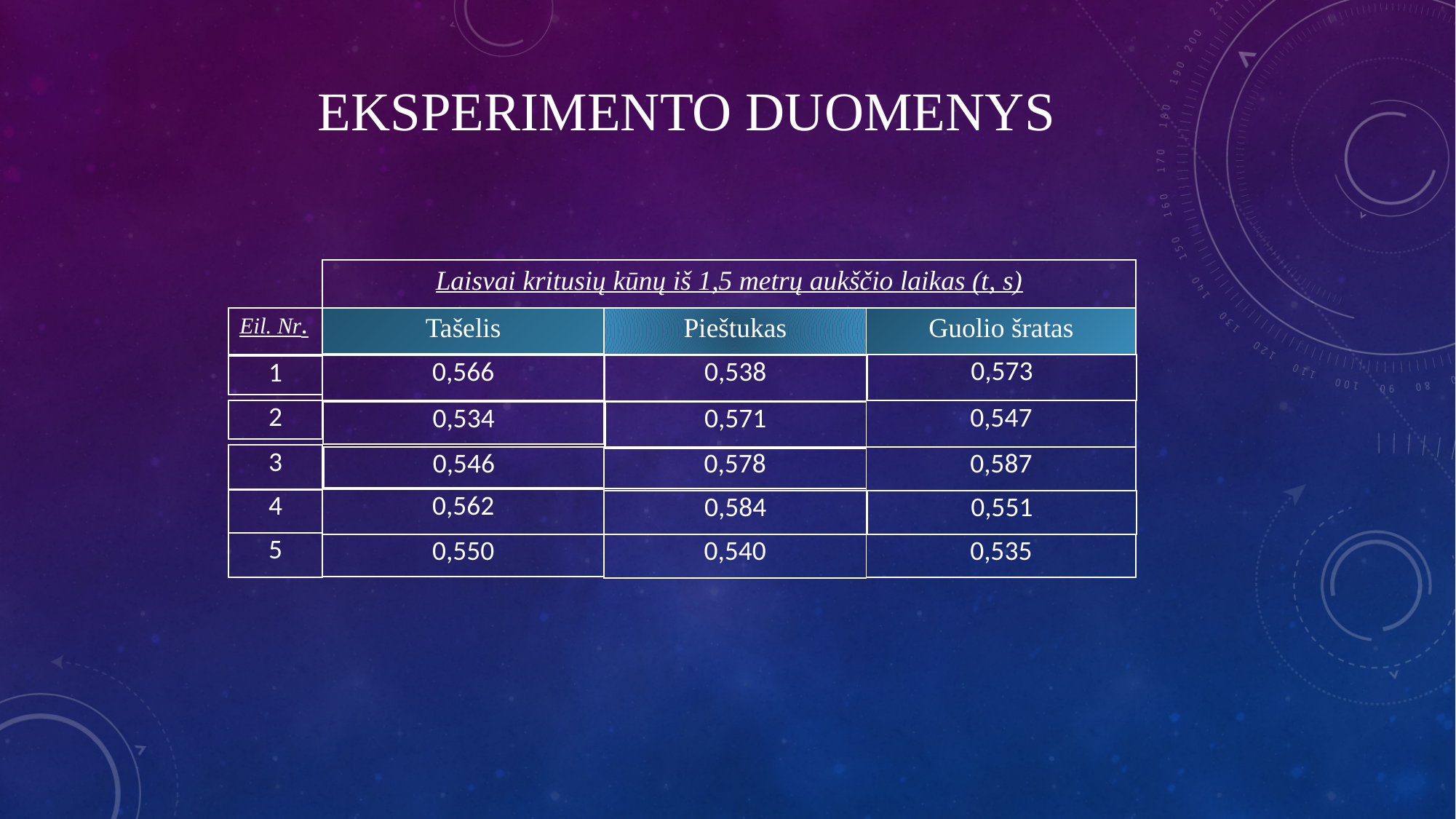

# Eksperimento duomenys
| Laisvai kritusių kūnų iš 1,5 metrų aukščio laikas (t, s) |
| --- |
| Pieštukas |
| --- |
| Guolio šratas |
| --- |
| Tašelis |
| --- |
| Eil. Nr. |
| --- |
| 0,573 |
| --- |
| 0,566 |
| --- |
| 0,538 |
| --- |
| 0,571 |
| 1 |
| --- |
| 2 |
| --- |
| 0,547 |
| --- |
|  |
| --- |
| 0,534 |
| --- |
| 3 |
| --- |
| 0,578 |
| --- |
| 0,587 |
| --- |
| 0,546 |
| --- |
| 0,562 |
| --- |
| 4 |
| --- |
| 0,551 |
| --- |
| 0,584 |
| --- |
| 5 |
| --- |
| 0,535 |
| --- |
| 0,550 |
| --- |
| 0,540 |
| --- |